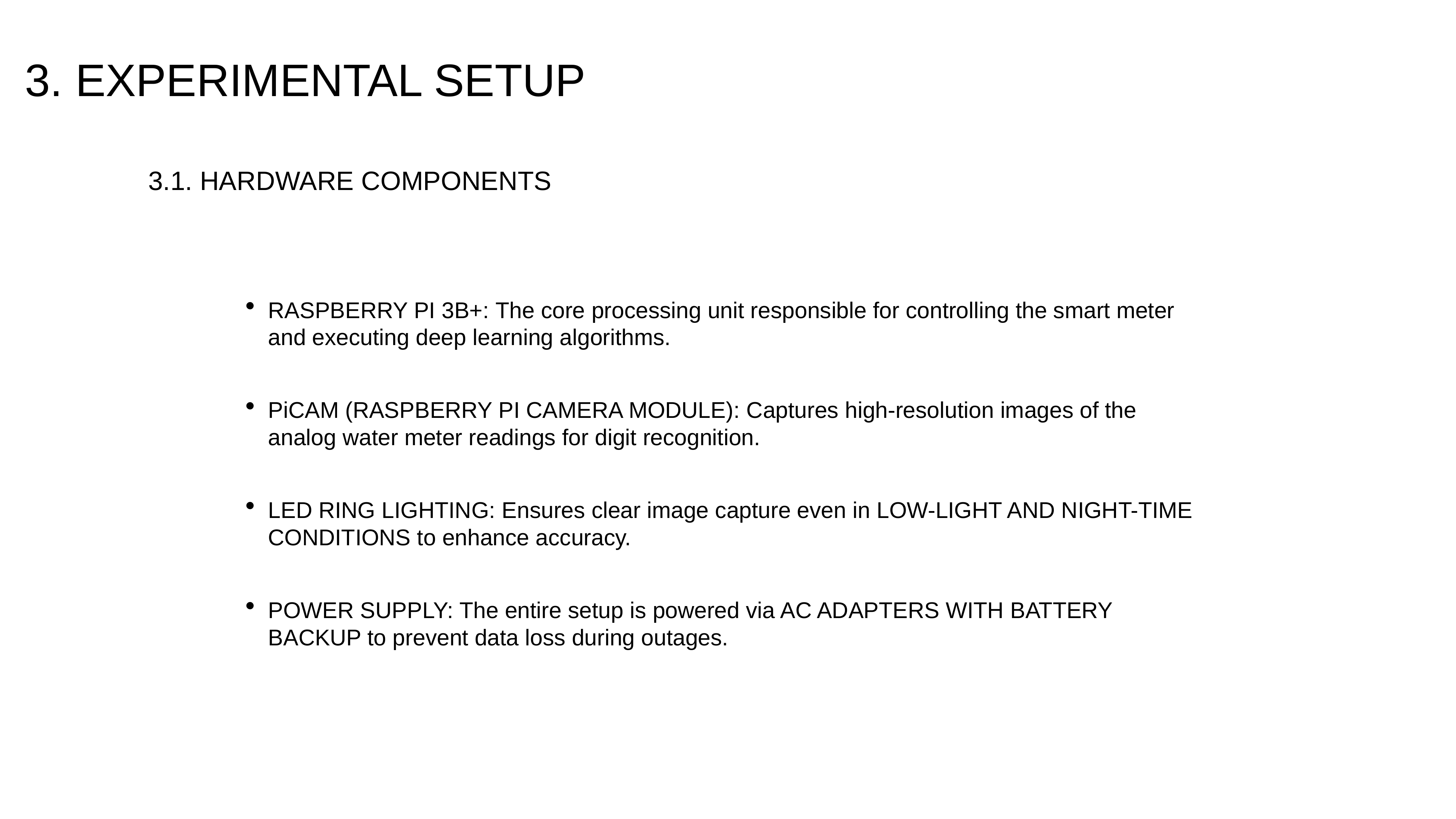

3. EXPERIMENTAL SETUP
3.1. HARDWARE COMPONENTS
RASPBERRY PI 3B+: The core processing unit responsible for controlling the smart meter and executing deep learning algorithms.

PiCAM (RASPBERRY PI CAMERA MODULE): Captures high-resolution images of the analog water meter readings for digit recognition.

LED RING LIGHTING: Ensures clear image capture even in LOW-LIGHT AND NIGHT-TIME CONDITIONS to enhance accuracy.

POWER SUPPLY: The entire setup is powered via AC ADAPTERS WITH BATTERY BACKUP to prevent data loss during outages.